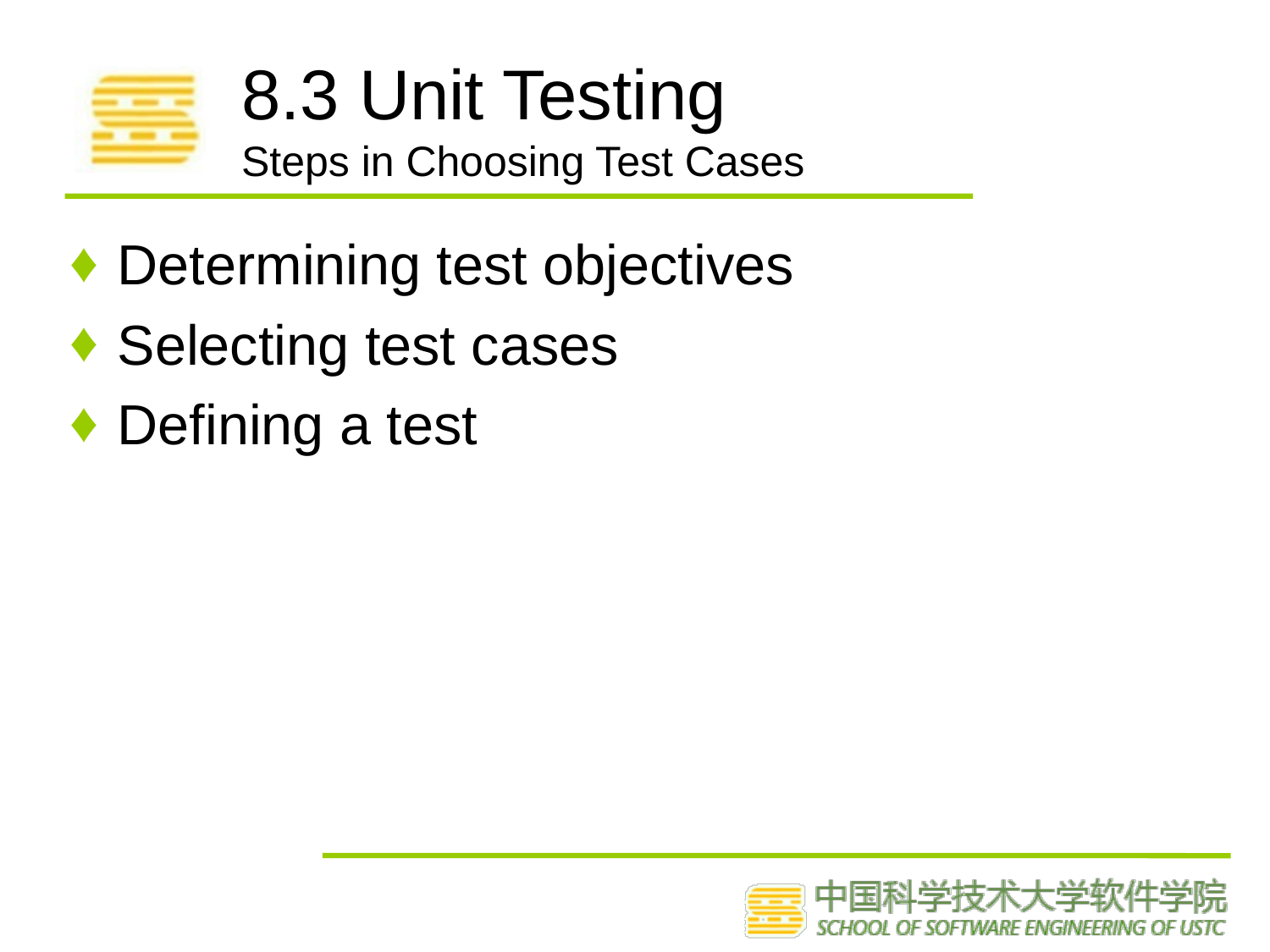

# 8.3 Unit Testing Steps in Choosing Test Cases
Determining test objectives
Selecting test cases
Defining a test